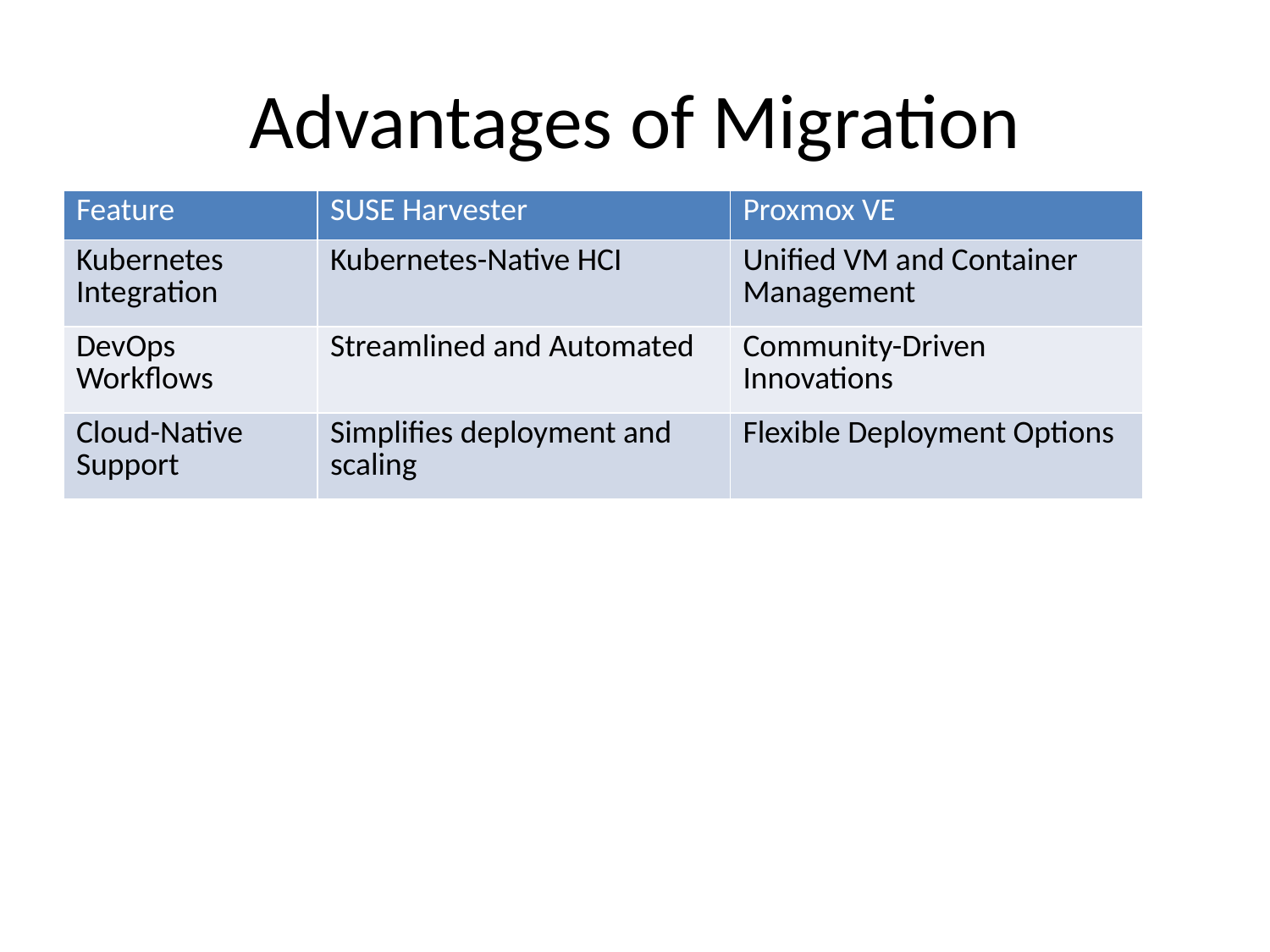

Advantages of Migration
| Feature | SUSE Harvester | Proxmox VE |
| --- | --- | --- |
| Kubernetes Integration | Kubernetes-Native HCI | Unified VM and Container Management |
| DevOps Workflows | Streamlined and Automated | Community-Driven Innovations |
| Cloud-Native Support | Simplifies deployment and scaling | Flexible Deployment Options |